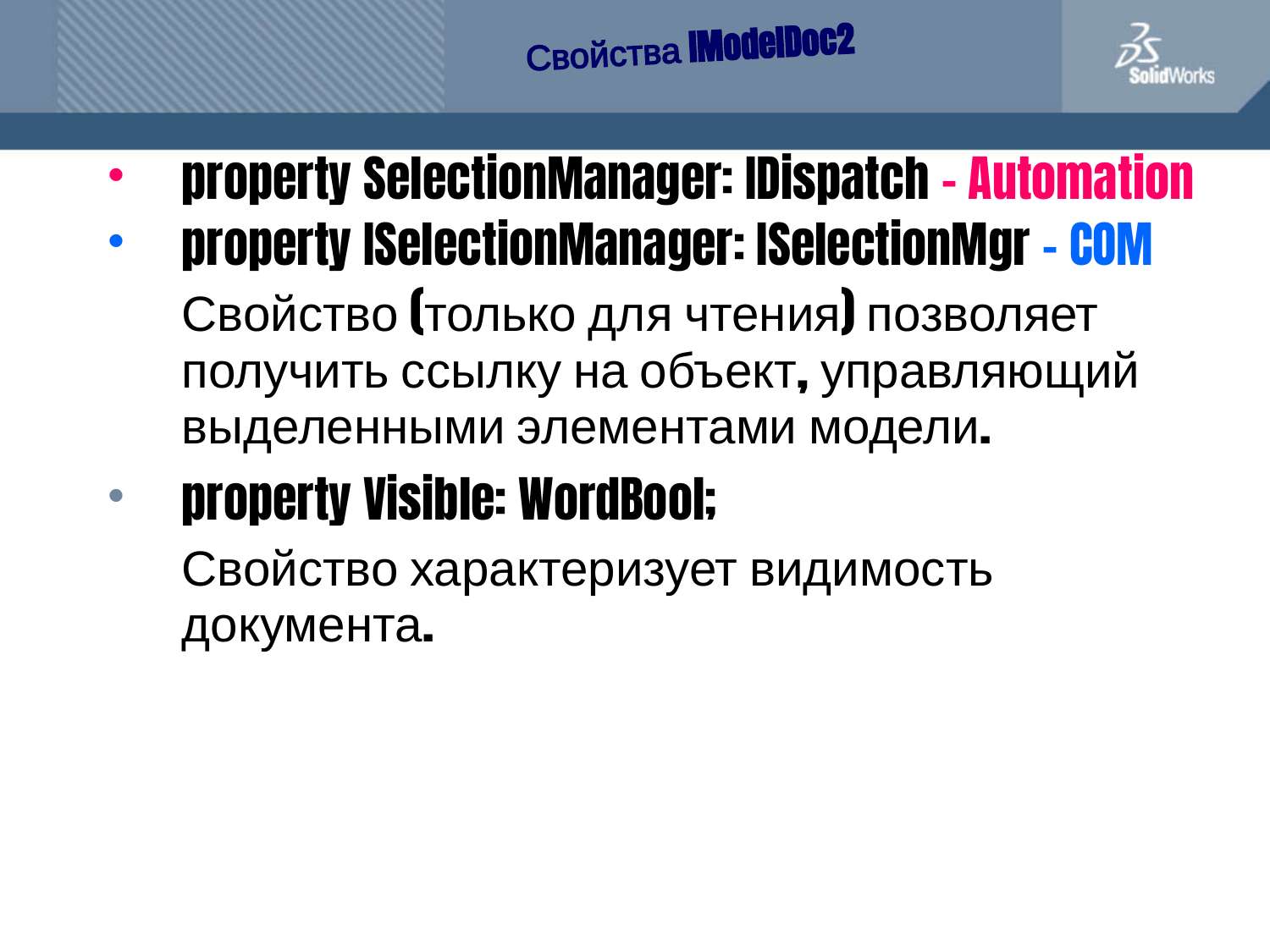

Свойства IModelDoc2
property SelectionManager: IDispatch - Automation
property ISelectionManager: ISelectionMgr - COM
	Свойство (только для чтения) позволяет получить ссылку на объект, управляющий выделенными элементами модели.
property Visible: WordBool;
	Свойство характеризует видимость документа.